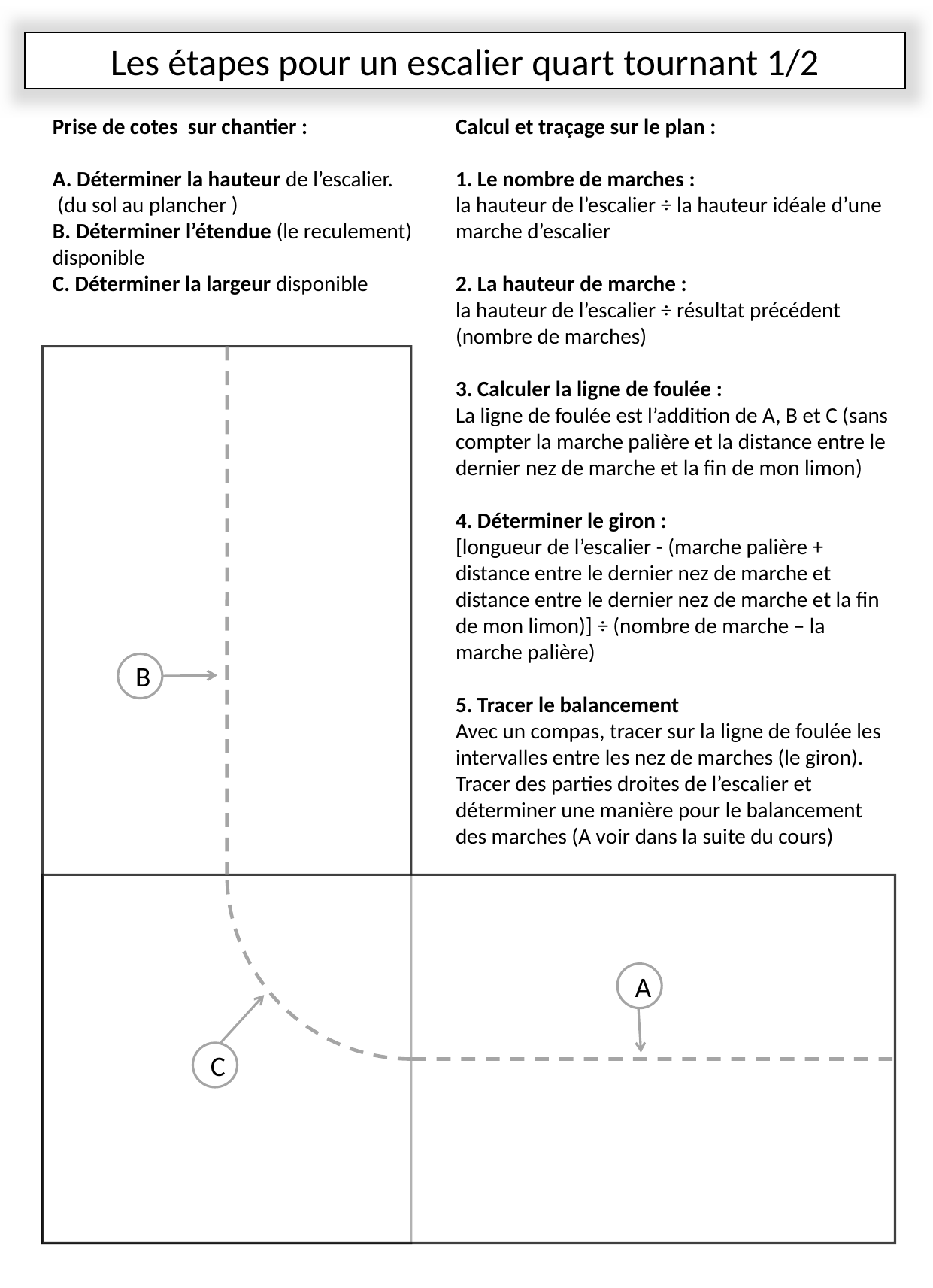

Les étapes pour un escalier quart tournant 1/2
Prise de cotes  sur chantier :

A. Déterminer la hauteur de l’escalier.
 (du sol au plancher )
B. Déterminer l’étendue (le reculement) disponible
C. Déterminer la largeur disponible
Calcul et traçage sur le plan :

1. Le nombre de marches :
la hauteur de l’escalier ÷ la hauteur idéale d’une marche d’escalier

2. La hauteur de marche :
la hauteur de l’escalier ÷ résultat précédent (nombre de marches)

3. Calculer la ligne de foulée :
La ligne de foulée est l’addition de A, B et C (sans compter la marche palière et la distance entre le dernier nez de marche et la fin de mon limon)

4. Déterminer le giron :
[longueur de l’escalier - (marche palière + distance entre le dernier nez de marche et distance entre le dernier nez de marche et la fin de mon limon)] ÷ (nombre de marche – la marche palière)

5. Tracer le balancement
Avec un compas, tracer sur la ligne de foulée les intervalles entre les nez de marches (le giron). Tracer des parties droites de l’escalier et déterminer une manière pour le balancement des marches (A voir dans la suite du cours)

B

A
C